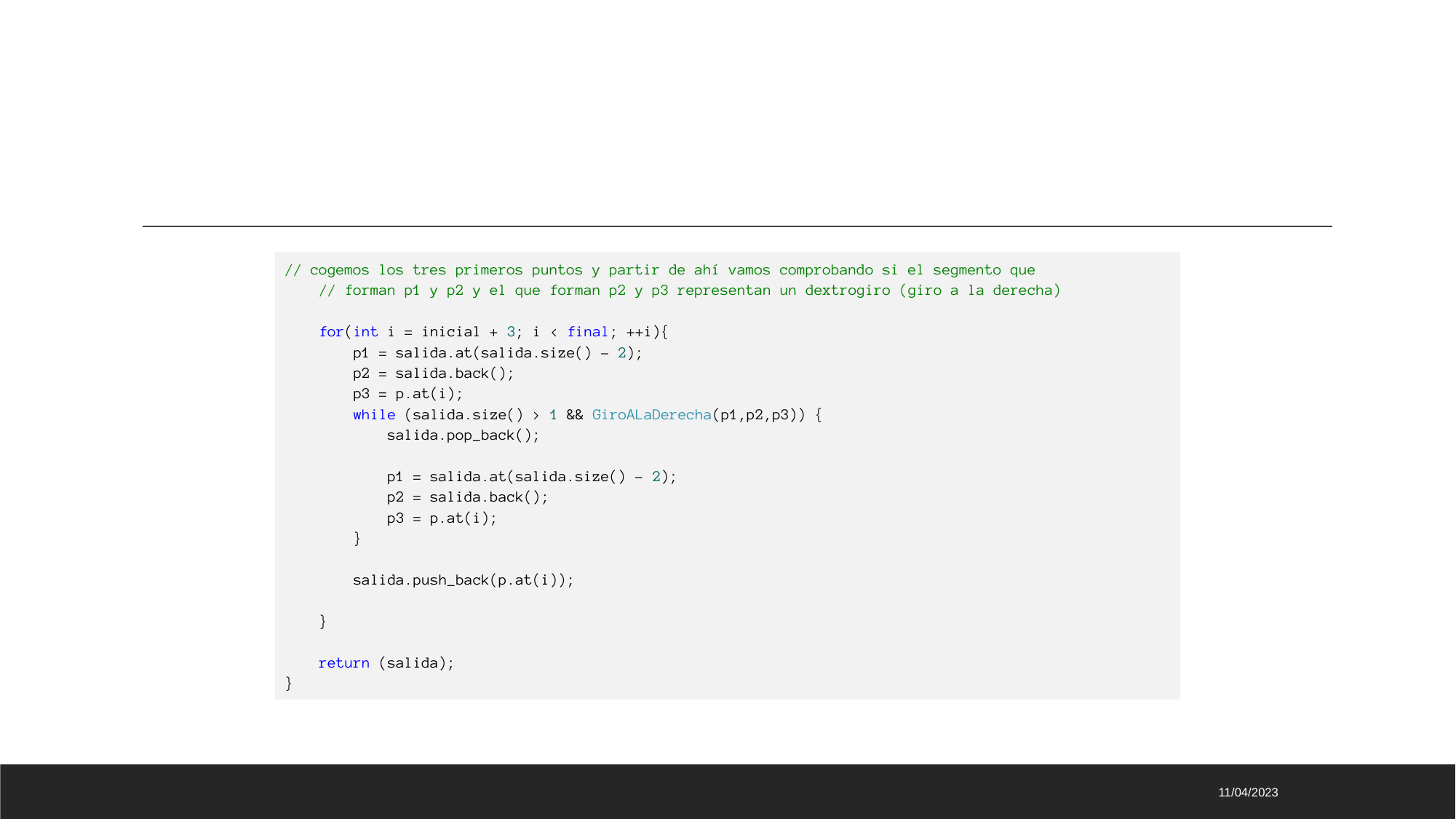

#
// cogemos los tres primeros puntos y partir de ahí vamos comprobando si el segmento que
    // forman p1 y p2 y el que forman p2 y p3 representan un dextrogiro (giro a la derecha)

    for(int i = inicial + 3; i < final; ++i){
        p1 = salida.at(salida.size() - 2);
        p2 = salida.back();
        p3 = p.at(i);
        while (salida.size() > 1 && GiroALaDerecha(p1,p2,p3)) {
            salida.pop_back();

            p1 = salida.at(salida.size() - 2);
            p2 = salida.back();
            p3 = p.at(i);
        }

        salida.push_back(p.at(i));

    }

    return (salida);
}

11/04/2023